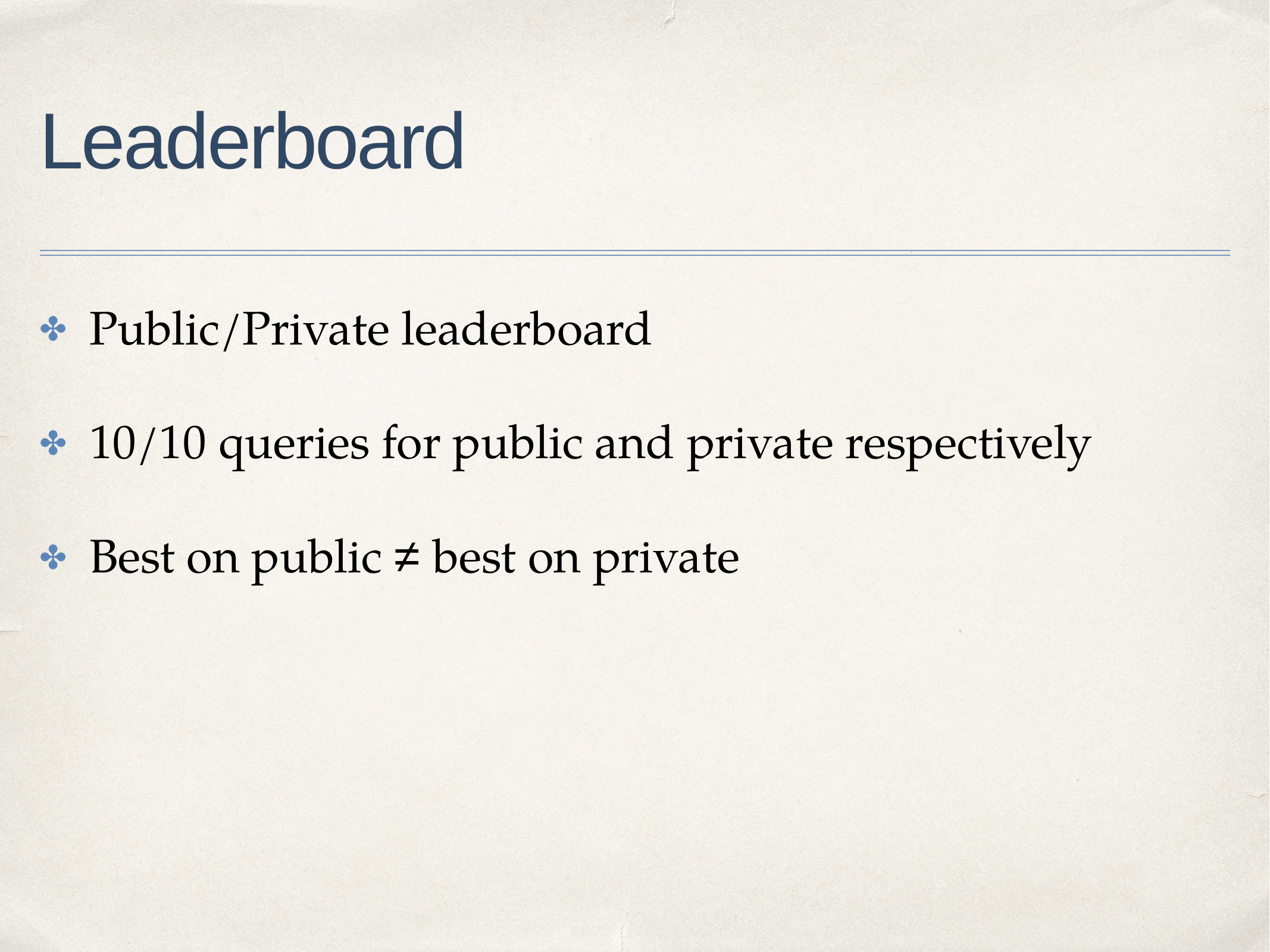

# Leaderboard
Public/Private leaderboard
✤
10/10 queries for public and private respectively
✤
Best on public ≠ best on private
✤